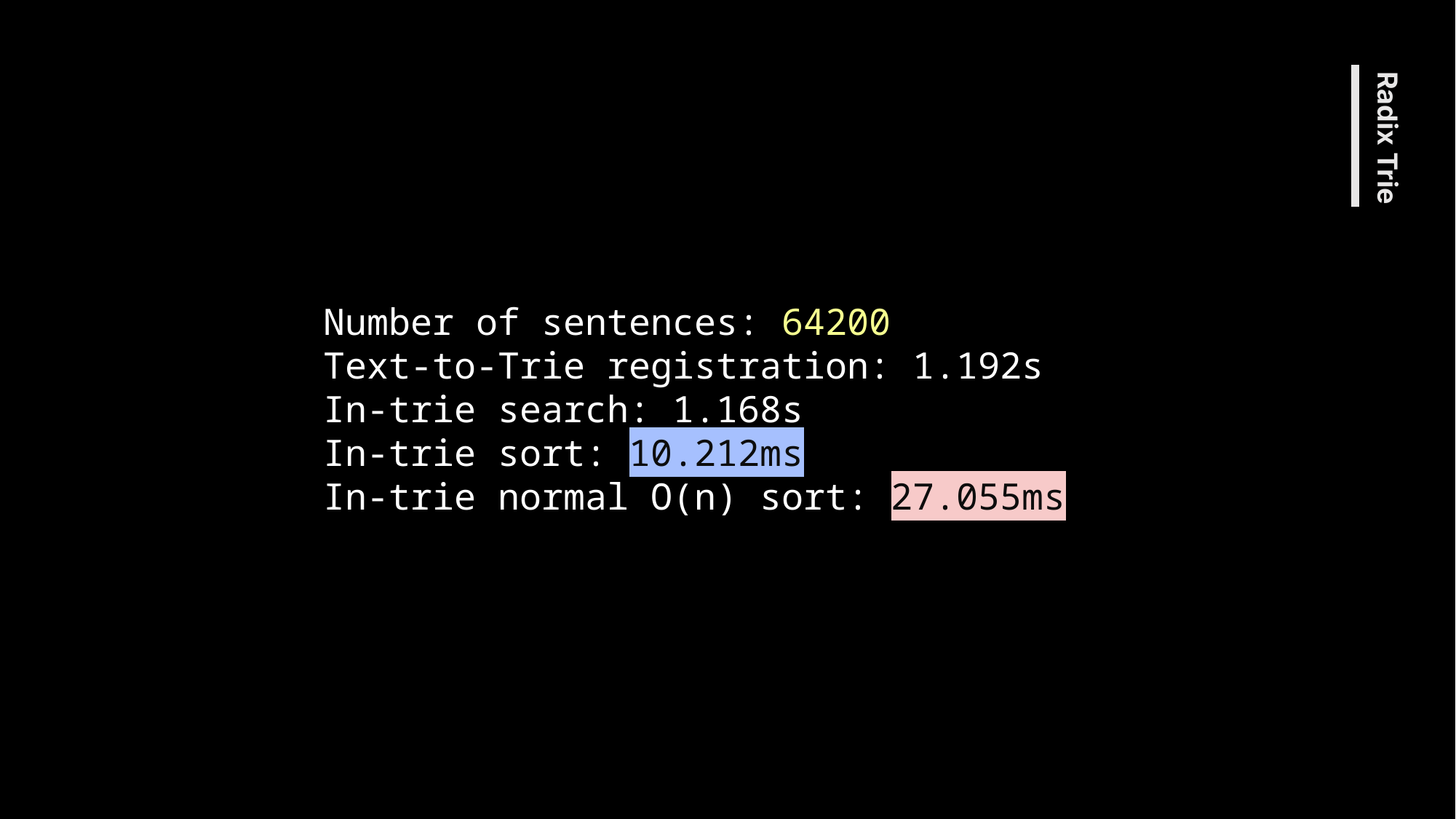

Number of sentences: 64200
Text-to-Trie registration: 1.192s
In-trie search: 1.168s
In-trie sort: 10.212ms
In-trie normal O(n) sort: 27.055ms